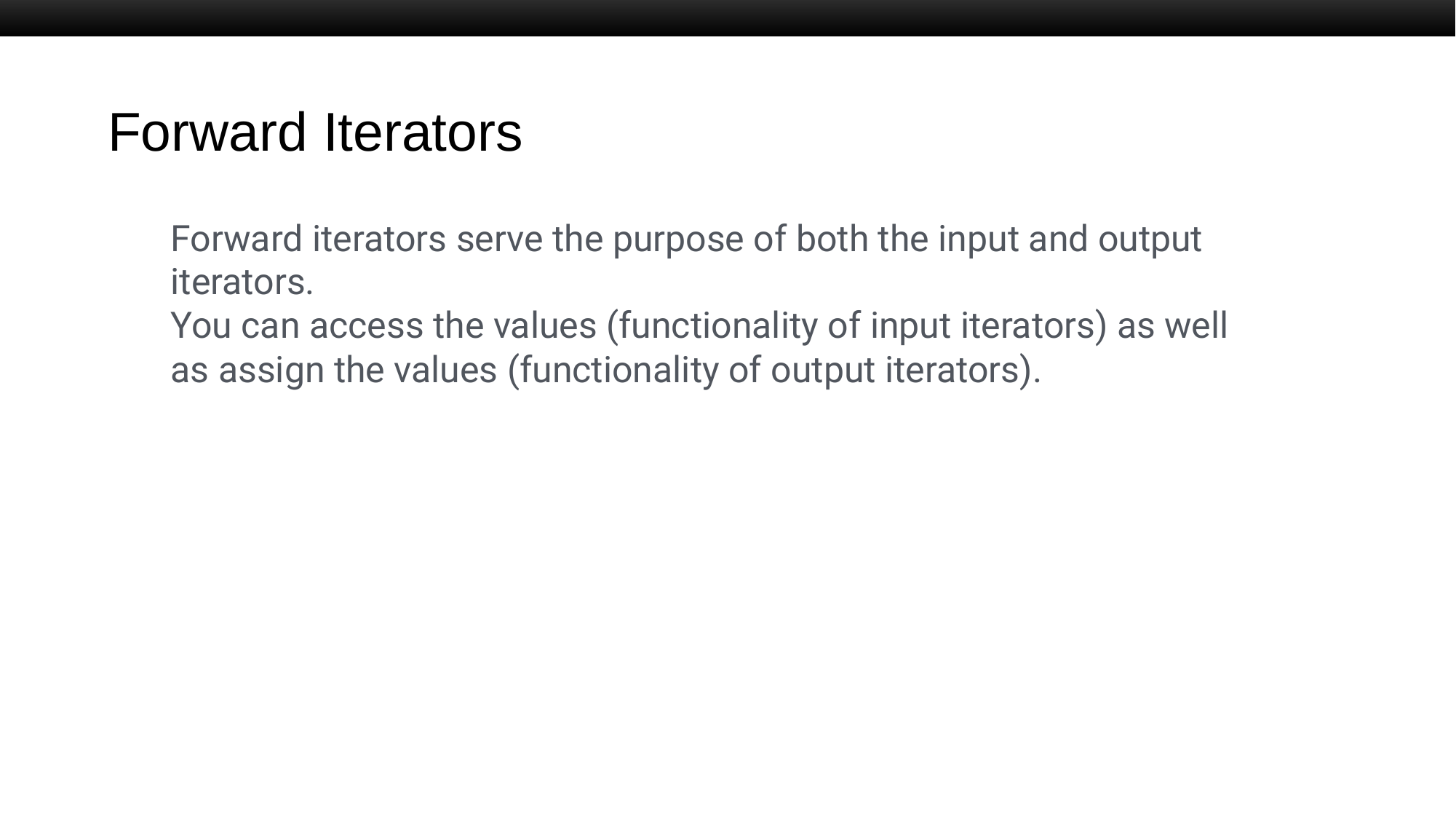

# Forward Iterators
Forward iterators serve the purpose of both the input and output iterators.
You can access the values (functionality of input iterators) as well as assign the values (functionality of output iterators).